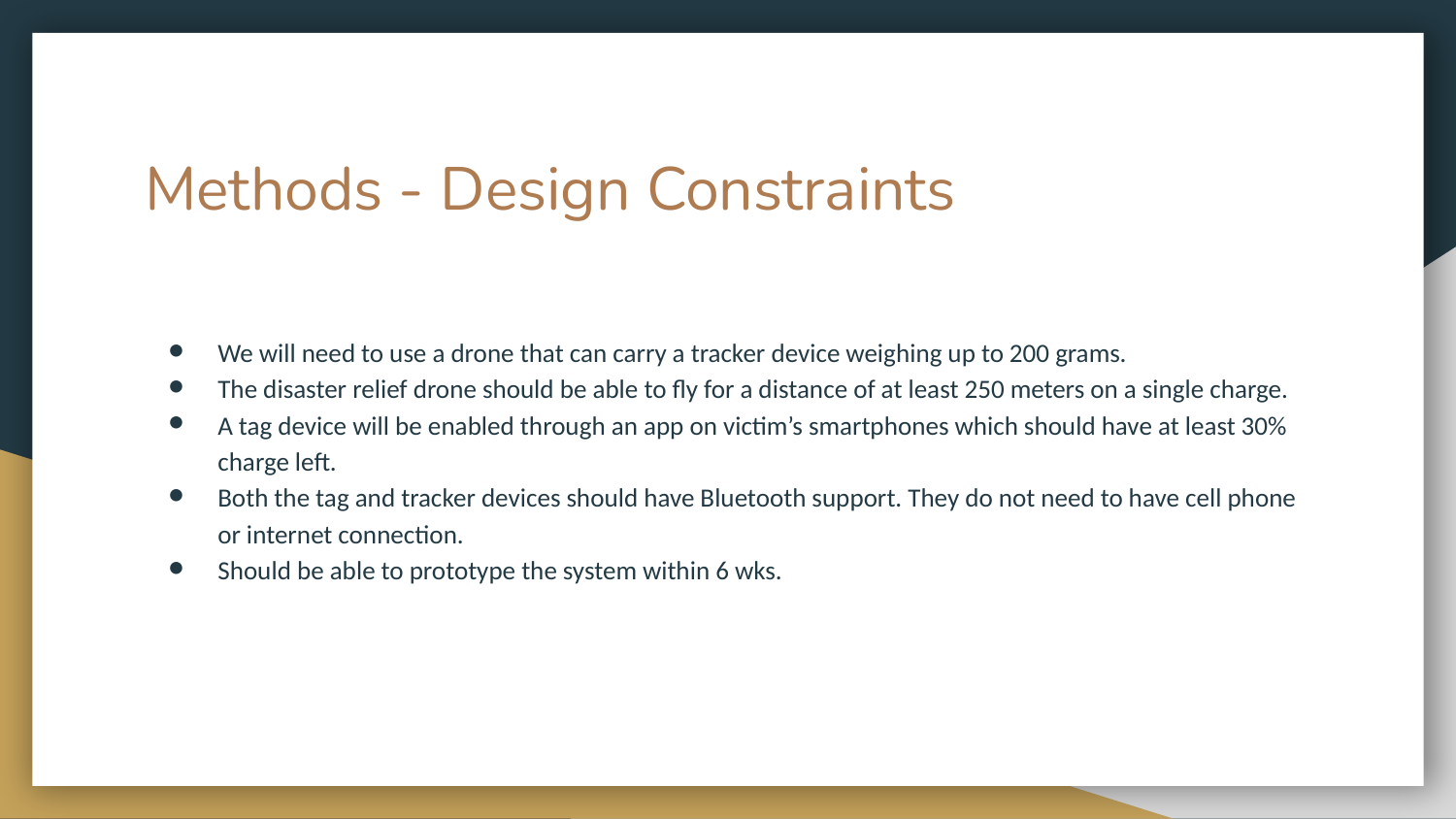

# Methods - Design Constraints
We will need to use a drone that can carry a tracker device weighing up to 200 grams.
The disaster relief drone should be able to fly for a distance of at least 250 meters on a single charge.
A tag device will be enabled through an app on victim’s smartphones which should have at least 30% charge left.
Both the tag and tracker devices should have Bluetooth support. They do not need to have cell phone or internet connection.
Should be able to prototype the system within 6 wks.